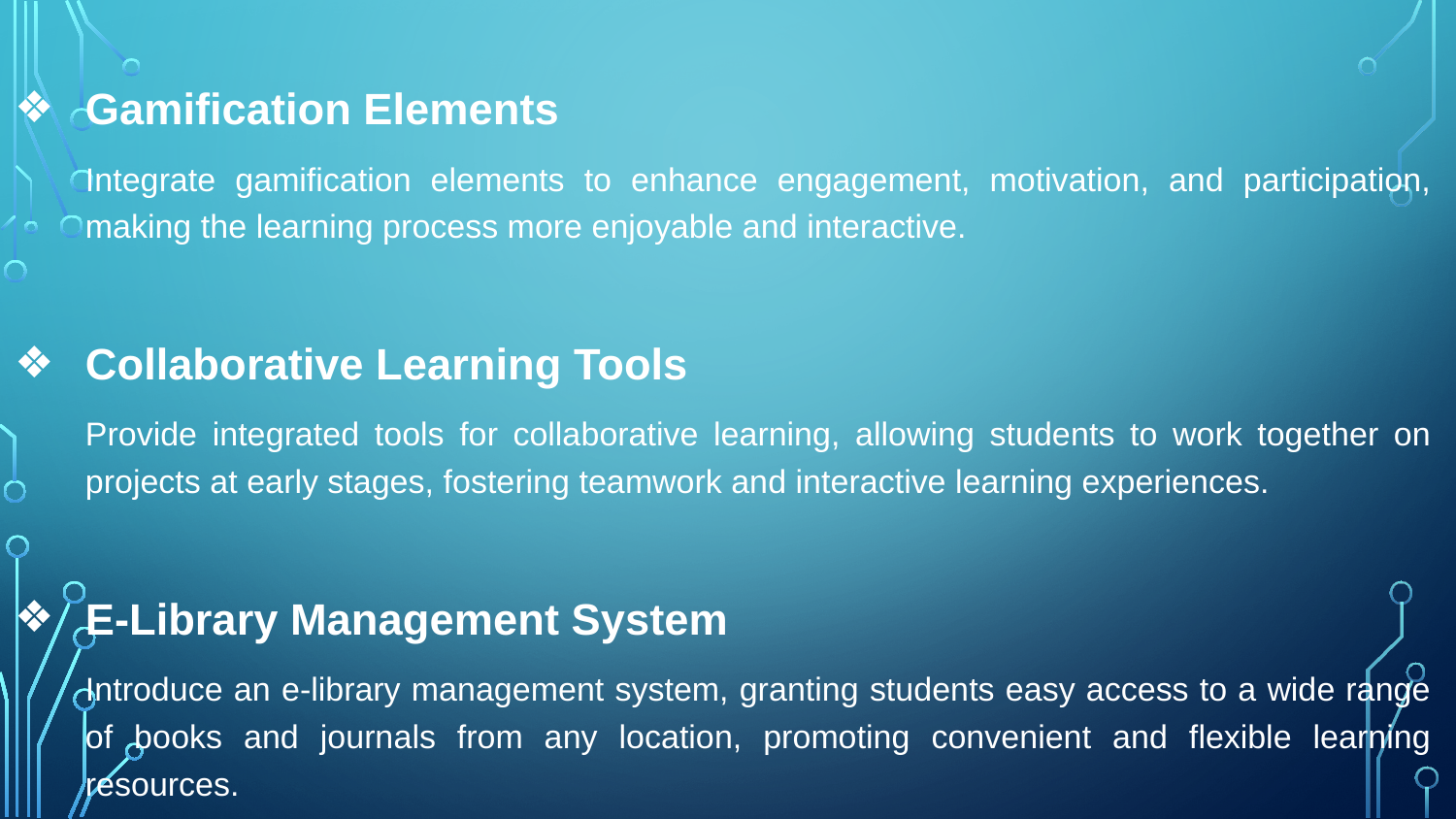

Gamification Elements
Integrate gamification elements to enhance engagement, motivation, and participation, making the learning process more enjoyable and interactive.

Collaborative Learning Tools
Provide integrated tools for collaborative learning, allowing students to work together on projects at early stages, fostering teamwork and interactive learning experiences.

E-Library Management System
Introduce an e-library management system, granting students easy access to a wide range of books and journals from any location, promoting convenient and flexible learning resources.